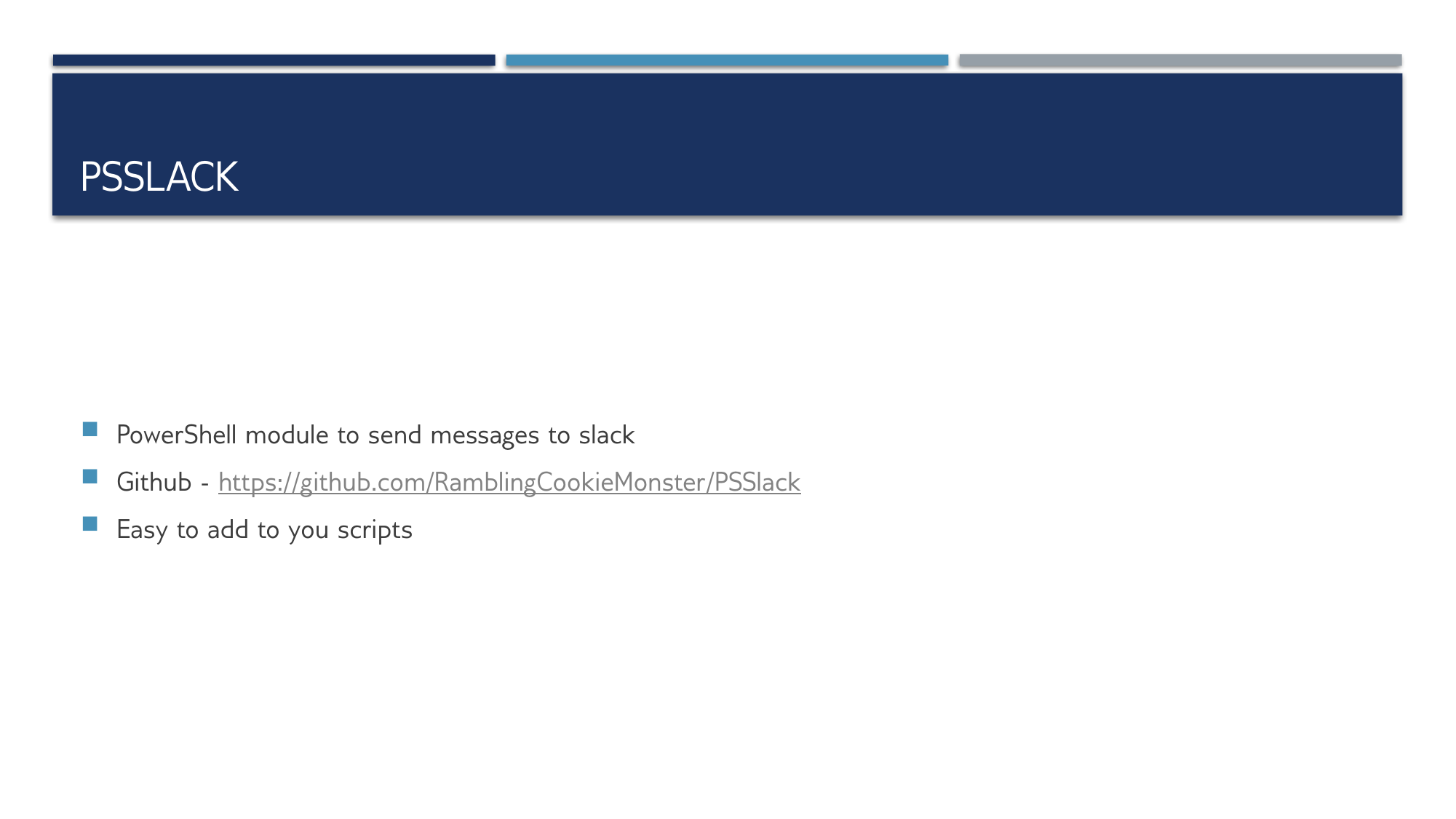

# PsSlack
PowerShell module to send messages to slack
Github - https://github.com/RamblingCookieMonster/PSSlack
Easy to add to you scripts